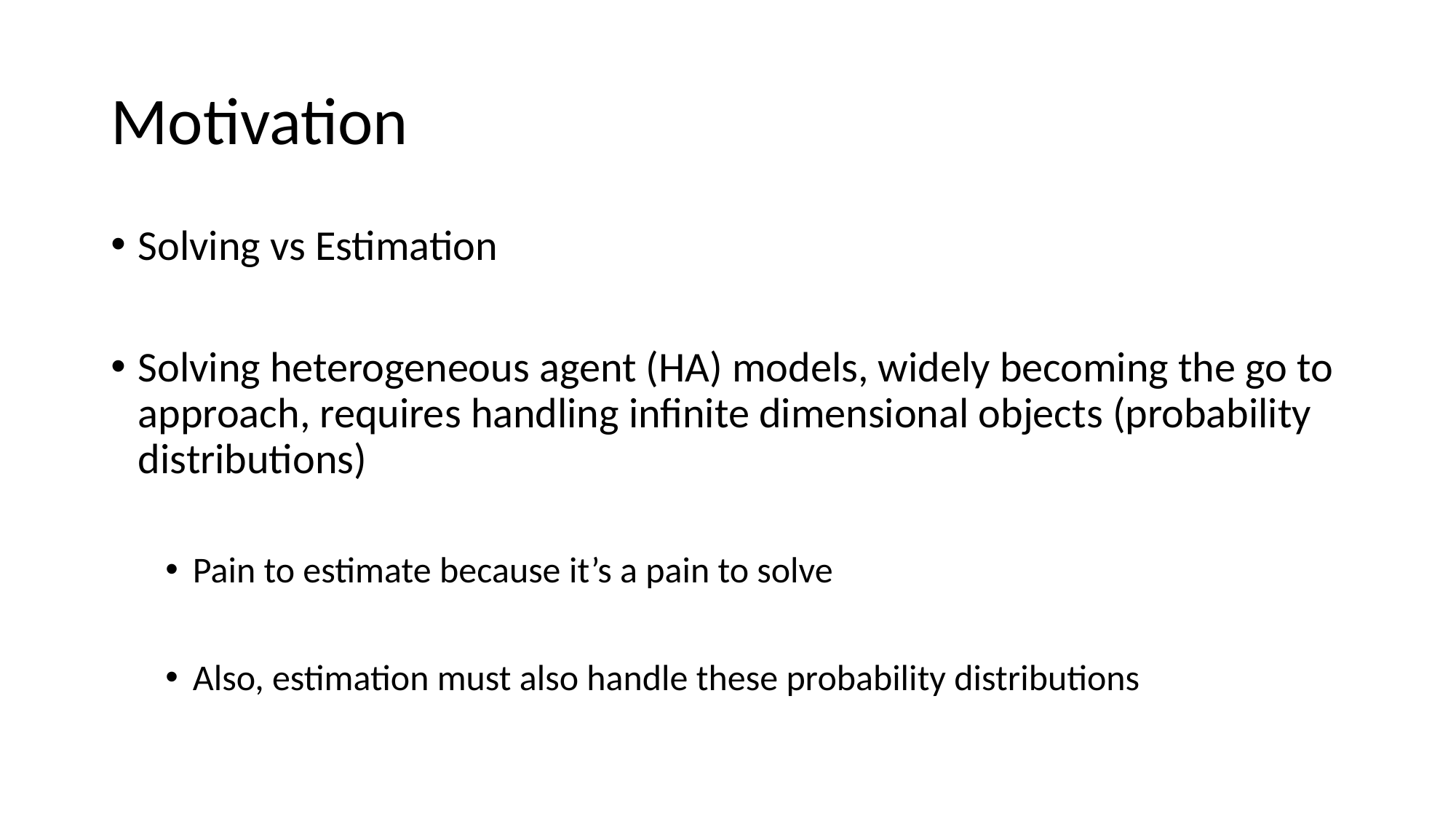

# Motivation
Solving vs Estimation

Solving heterogeneous agent (HA) models, widely becoming the go to approach, requires handling infinite dimensional objects (probability distributions)

Pain to estimate because it’s a pain to solve

Also, estimation must also handle these probability distributions